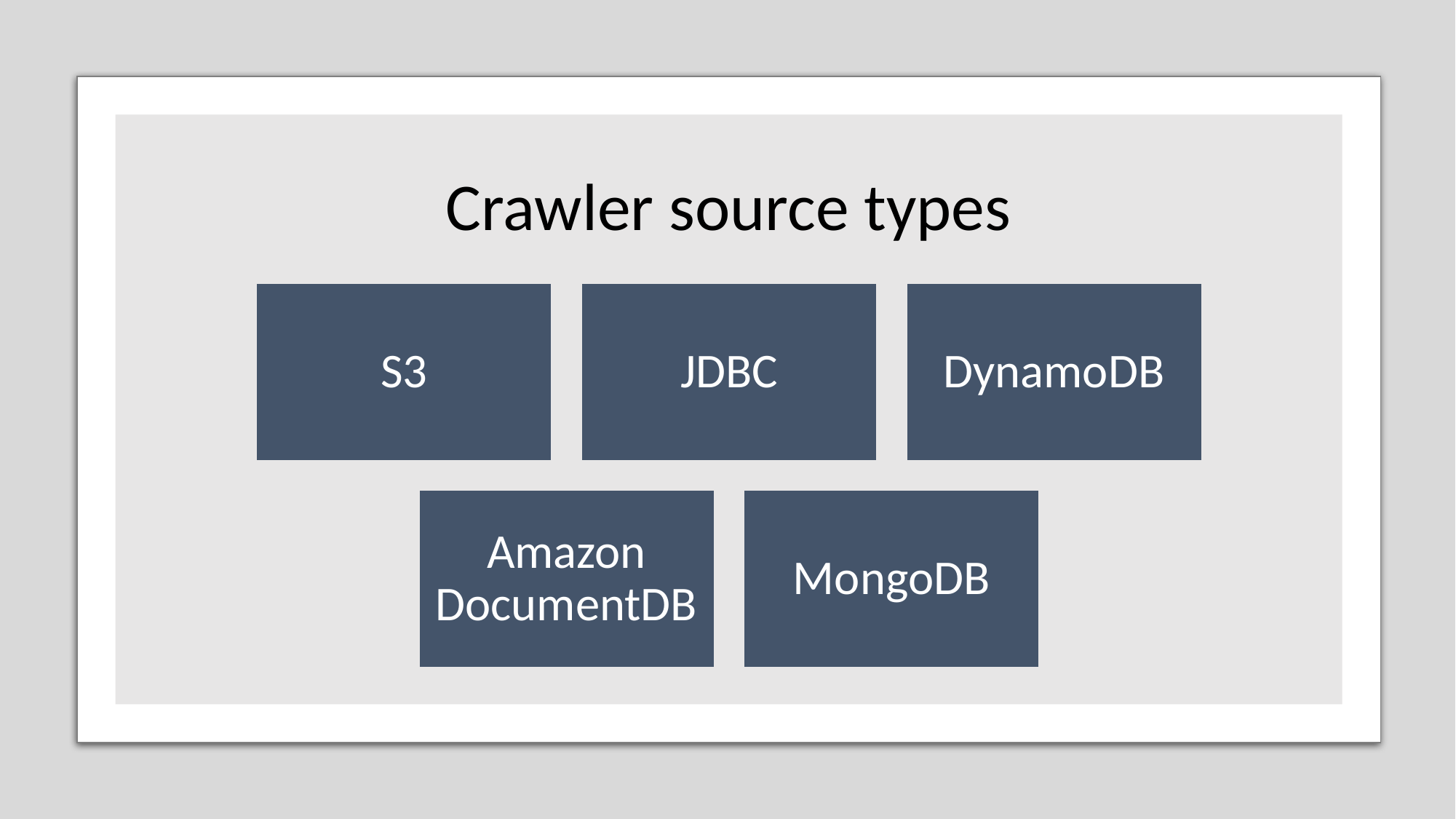

# Crawler source types
S3
JDBC
DynamoDB
Amazon DocumentDB
MongoDB